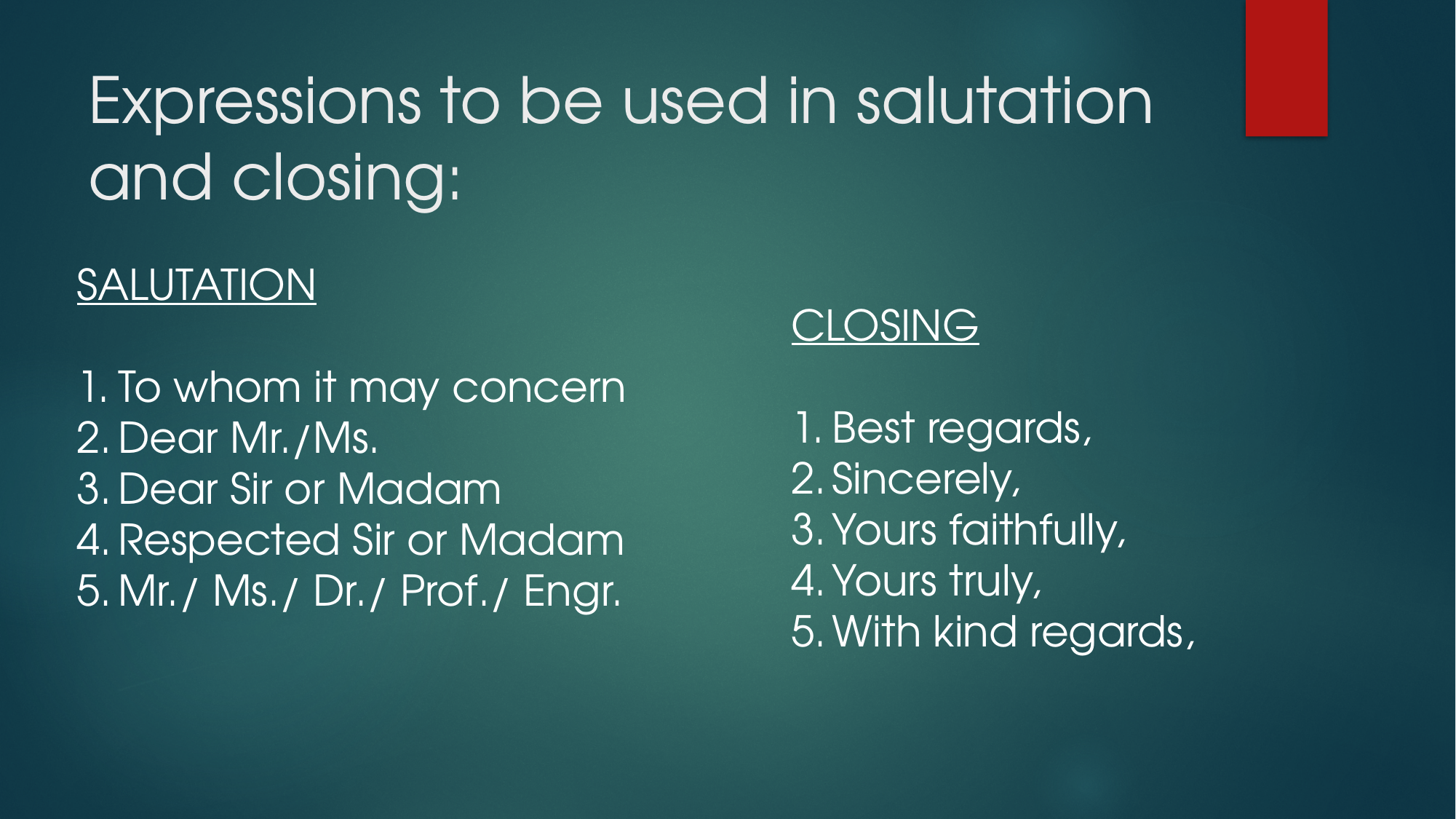

# Expressions to be used in salutation and closing:
SALUTATION

To whom it may concern
Dear Mr./Ms.
Dear Sir or Madam
Respected Sir or Madam
Mr./ Ms./ Dr./ Prof./ Engr.
CLOSING

Best regards,
Sincerely,
Yours faithfully,
Yours truly,
With kind regards,